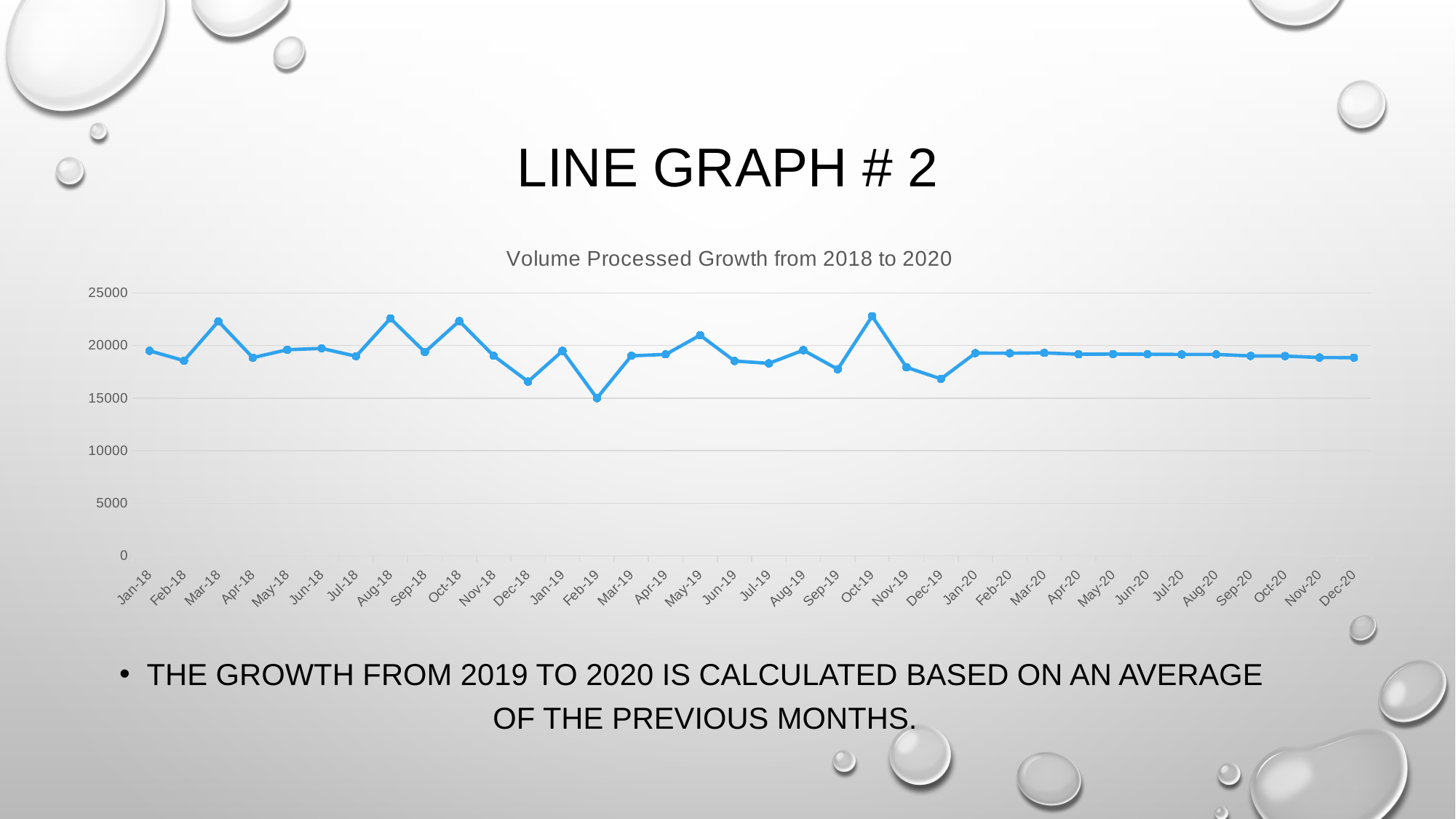

# Line graph # 2

### Chart: Volume Processed Growth from 2018 to 2020

| Category |  |
|---|---|
| 43101 | 19500.0 |
| 43132 | 18561.0 |
| 43160 | 22299.0 |
| 43191 | 18848.0 |
| 43221 | 19600.0 |
| 43252 | 19730.0 |
| 43282 | 18986.0 |
| 43313 | 22581.0 |
| 43344 | 19375.0 |
| 43374 | 22330.0 |
| 43405 | 19022.0 |
| 43435 | 16576.0 |
| 43466 | 19488.0 |
| 43497 | 14997.0 |
| 43525 | 19022.0 |
| 43556 | 19161.0 |
| 43586 | 20982.0 |
| 43617 | 18530.0 |
| 43647 | 18307.0 |
| 43678 | 19557.0 |
| 43709 | 17748.0 |
| 43739 | 22789.0 |
| 43770 | 17927.0 |
| 43800 | 16831.0 |
| 43831 | 19281.125 |
| 43862 | 19272.005208333332 |
| 43891 | 19301.630425347223 |
| 43922 | 19176.740026403357 |
| 43952 | 19190.437527503494 |
| 43983 | 19173.372424482808 |
| 44013 | 19150.179608836257 |
| 44044 | 19157.020425871102 |
| 44075 | 19014.3546102824 |
| 44105 | 18999.327719044166 |
| 44136 | 18860.549707337672 |
| 44166 | 18853.822611810076 |
The growth from 2019 to 2020 is calculated based on an average of the previous months.